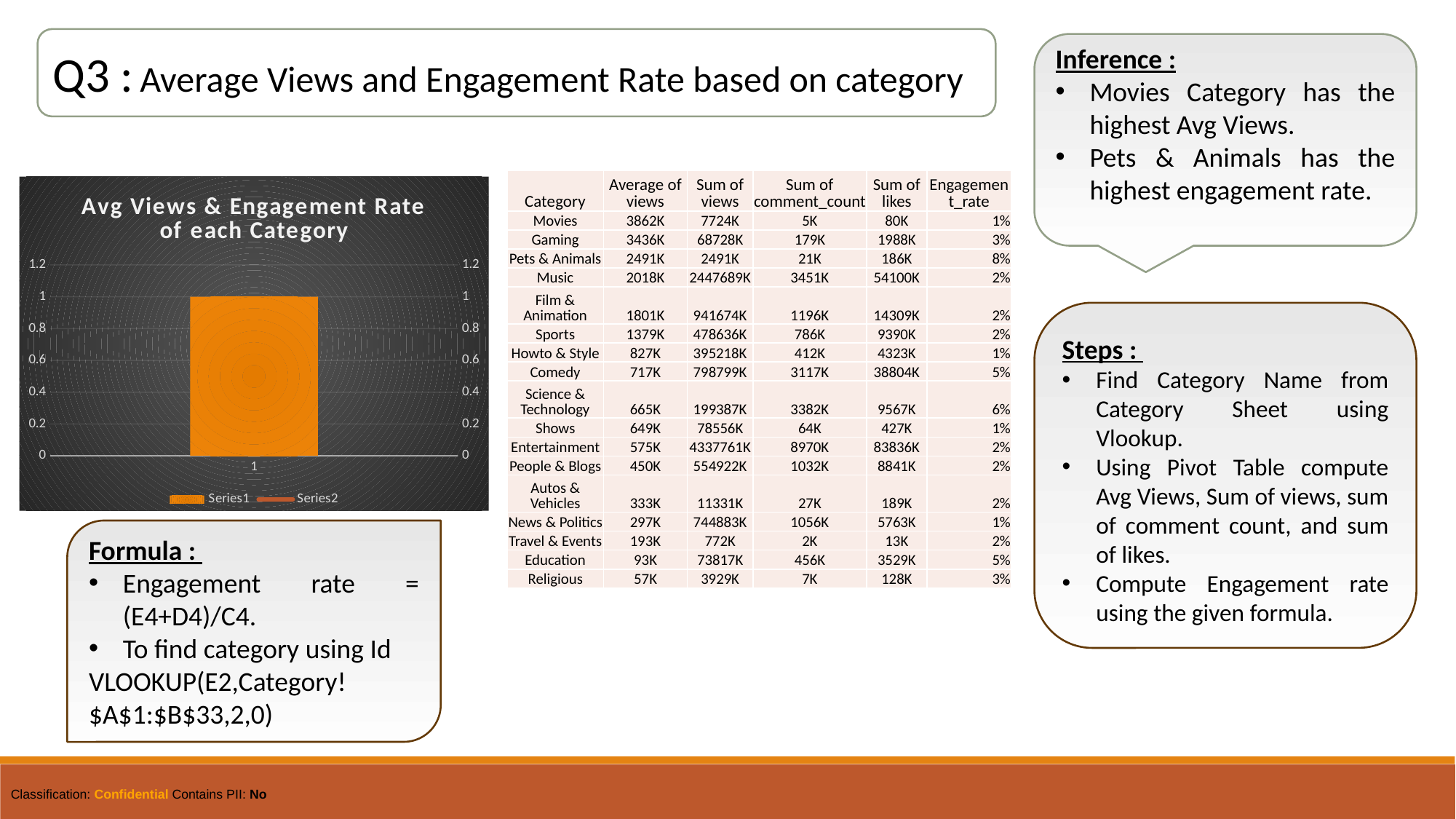

Q3 : Average Views and Engagement Rate based on category

Inference :
Movies Category has the highest Avg Views.
Pets & Animals has the highest engagement rate.

| Category | Average of views | Sum of views | Sum of comment\_count | Sum of likes | Engagement\_rate |
| --- | --- | --- | --- | --- | --- |
| Movies | 3862K | 7724K | 5K | 80K | 1% |
| Gaming | 3436K | 68728K | 179K | 1988K | 3% |
| Pets & Animals | 2491K | 2491K | 21K | 186K | 8% |
| Music | 2018K | 2447689K | 3451K | 54100K | 2% |
| Film & Animation | 1801K | 941674K | 1196K | 14309K | 2% |
| Sports | 1379K | 478636K | 786K | 9390K | 2% |
| Howto & Style | 827K | 395218K | 412K | 4323K | 1% |
| Comedy | 717K | 798799K | 3117K | 38804K | 5% |
| Science & Technology | 665K | 199387K | 3382K | 9567K | 6% |
| Shows | 649K | 78556K | 64K | 427K | 1% |
| Entertainment | 575K | 4337761K | 8970K | 83836K | 2% |
| People & Blogs | 450K | 554922K | 1032K | 8841K | 2% |
| Autos & Vehicles | 333K | 11331K | 27K | 189K | 2% |
| News & Politics | 297K | 744883K | 1056K | 5763K | 1% |
| Travel & Events | 193K | 772K | 2K | 13K | 2% |
| Education | 93K | 73817K | 456K | 3529K | 5% |
| Religious | 57K | 3929K | 7K | 128K | 3% |

### Chart: Avg Views & Engagement Rate of each Category

| Category |  |  |
|---|---|---|

Steps :
Find Category Name from Category Sheet using Vlookup.
Using Pivot Table compute Avg Views, Sum of views, sum of comment count, and sum of likes.
Compute Engagement rate using the given formula.

Formula :
Engagement rate = (E4+D4)/C4.
To find category using Id
VLOOKUP(E2,Category!$A$1:$B$33,2,0)